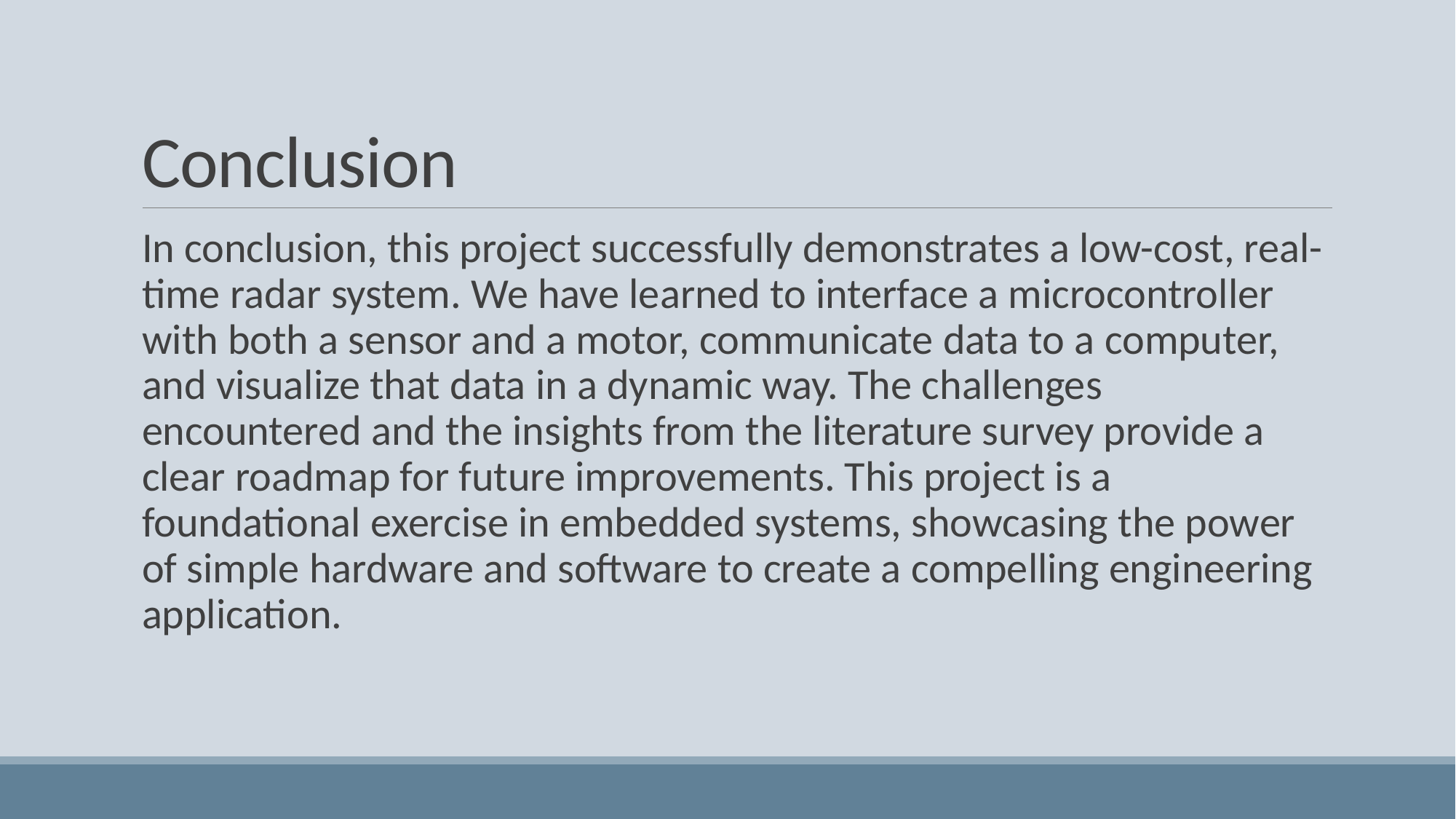

# Conclusion
In conclusion, this project successfully demonstrates a low-cost, real-time radar system. We have learned to interface a microcontroller with both a sensor and a motor, communicate data to a computer, and visualize that data in a dynamic way. The challenges encountered and the insights from the literature survey provide a clear roadmap for future improvements. This project is a foundational exercise in embedded systems, showcasing the power of simple hardware and software to create a compelling engineering application.